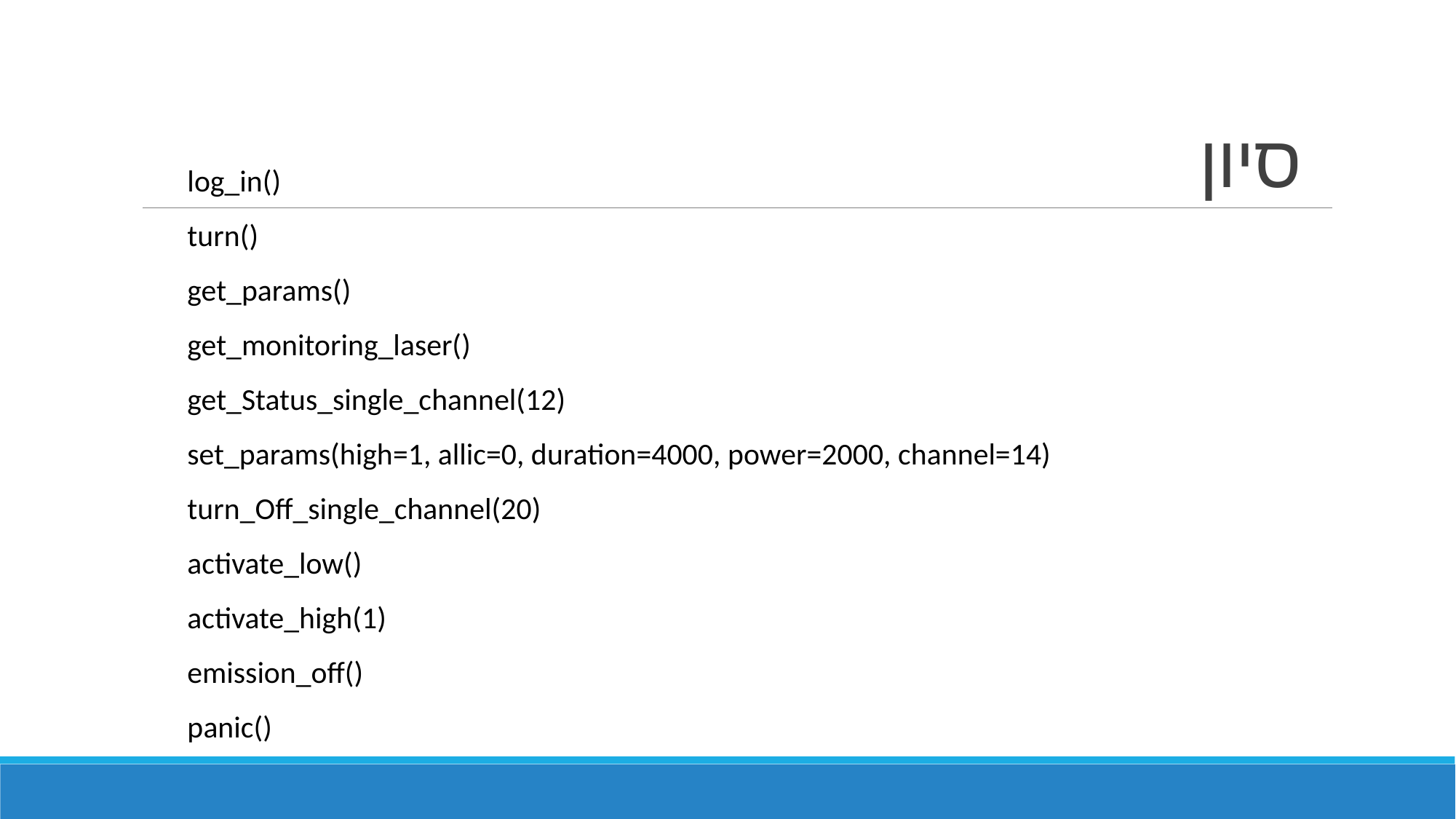

# סיון
log_in()
turn()
get_params()
get_monitoring_laser()
get_Status_single_channel(12)
set_params(high=1, allic=0, duration=4000, power=2000, channel=14)
turn_Off_single_channel(20)
activate_low()
activate_high(1)
emission_off()
panic()